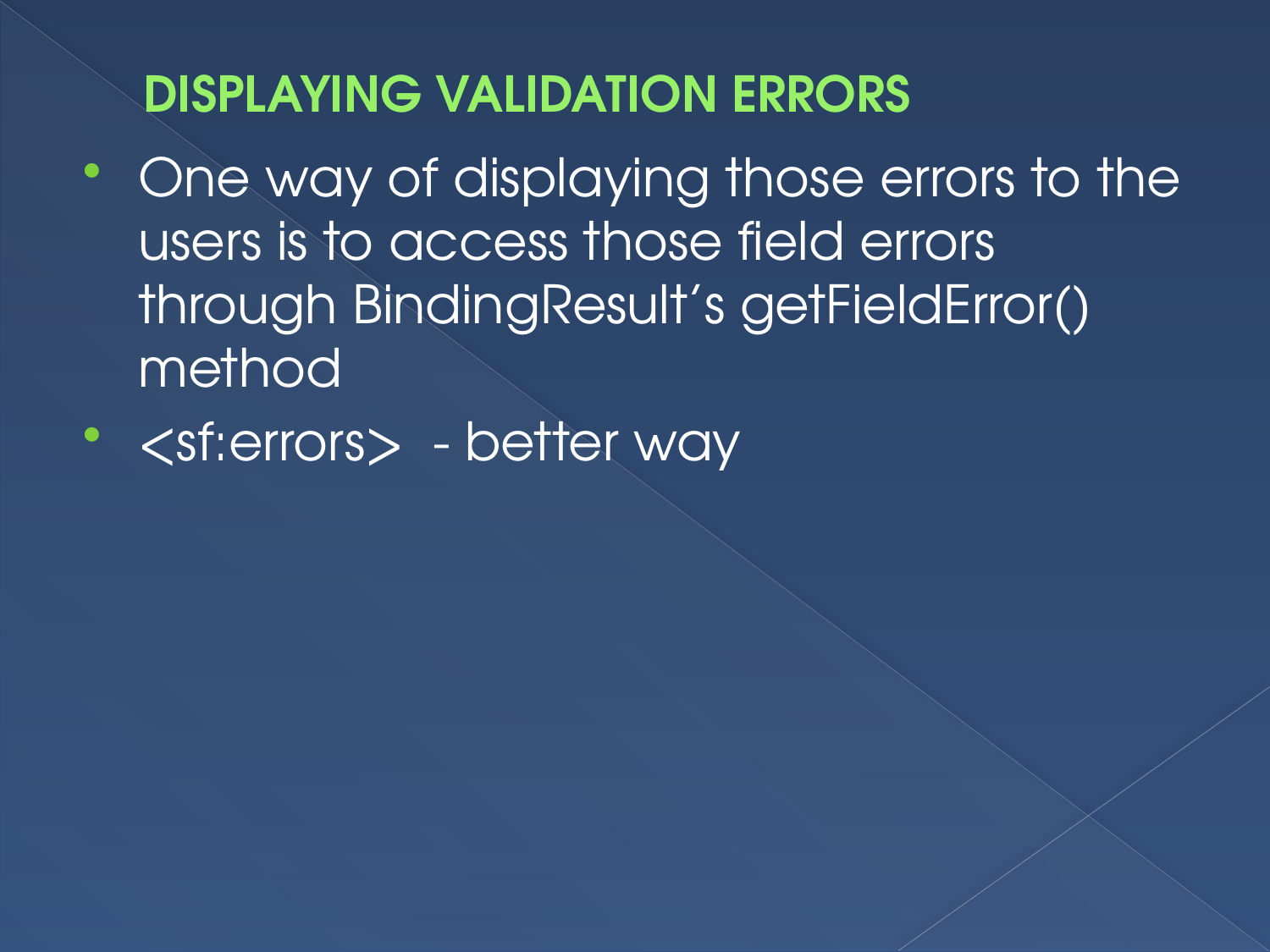

# DISPLAYING VALIDATION ERRORS
One way of displaying those errors to the users is to access those field errors through BindingResult’s getFieldError() method
<sf:errors>  - better way